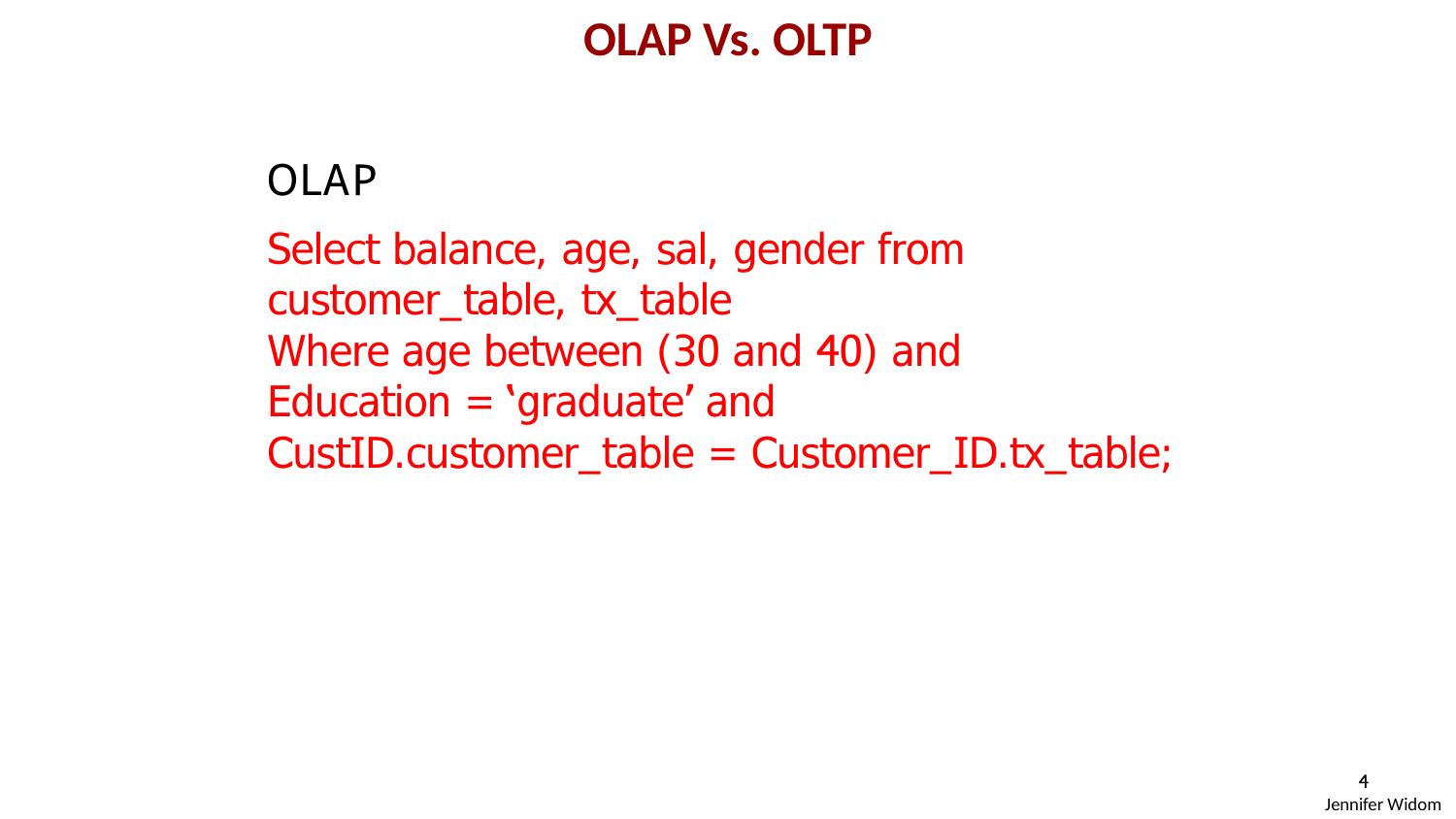

# OLAP Vs. OLTP
OLAP

Select balance, age, sal, gender from customer_table, tx_table
Where age between (30 and 40) and
Education = ‘graduate’ and
CustID.customer_table = Customer_ID.tx_table;
4